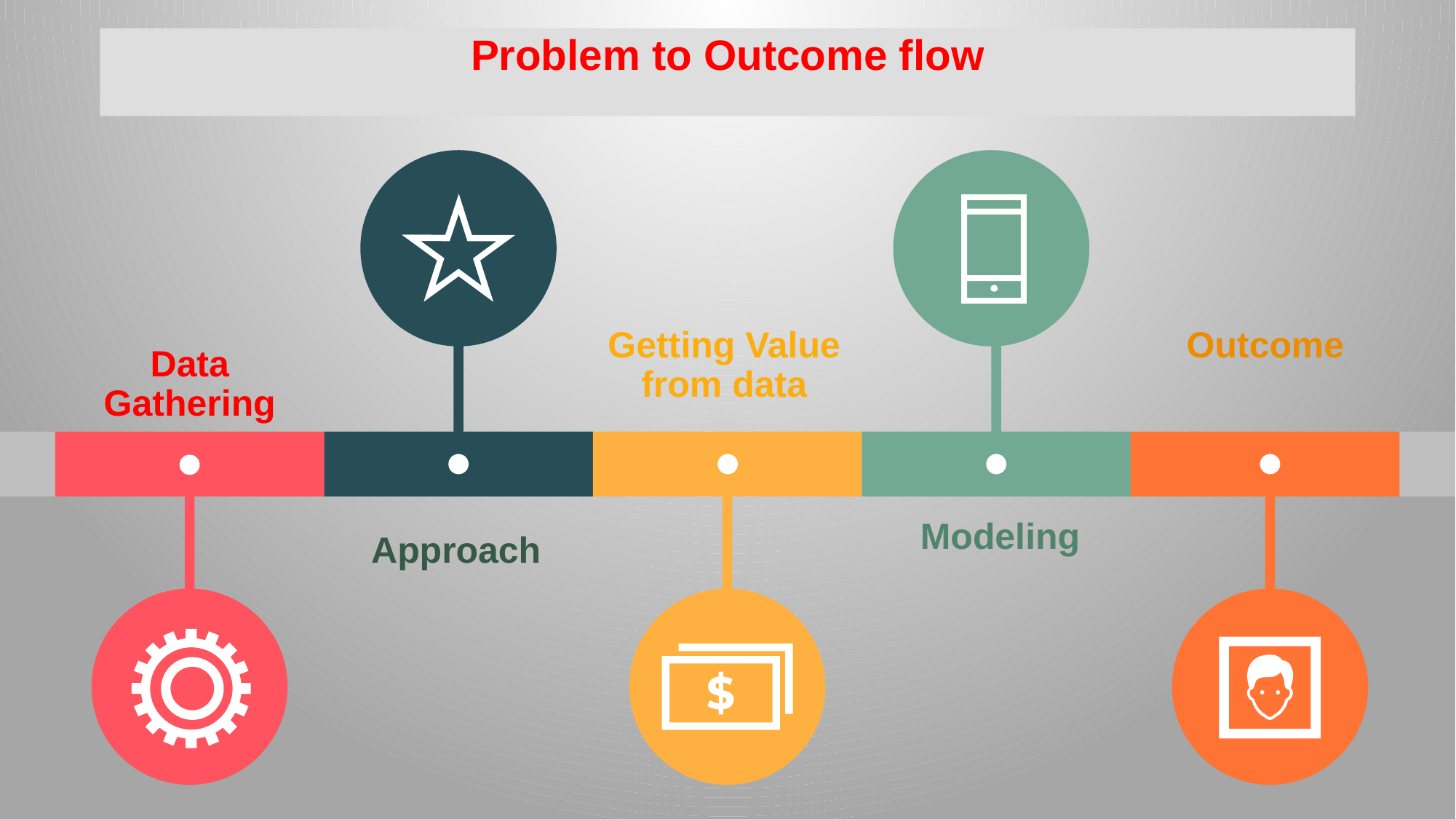

# Problem to Outcome flow
Getting Value from data
Outcome
Data Gathering
Modeling
Approach